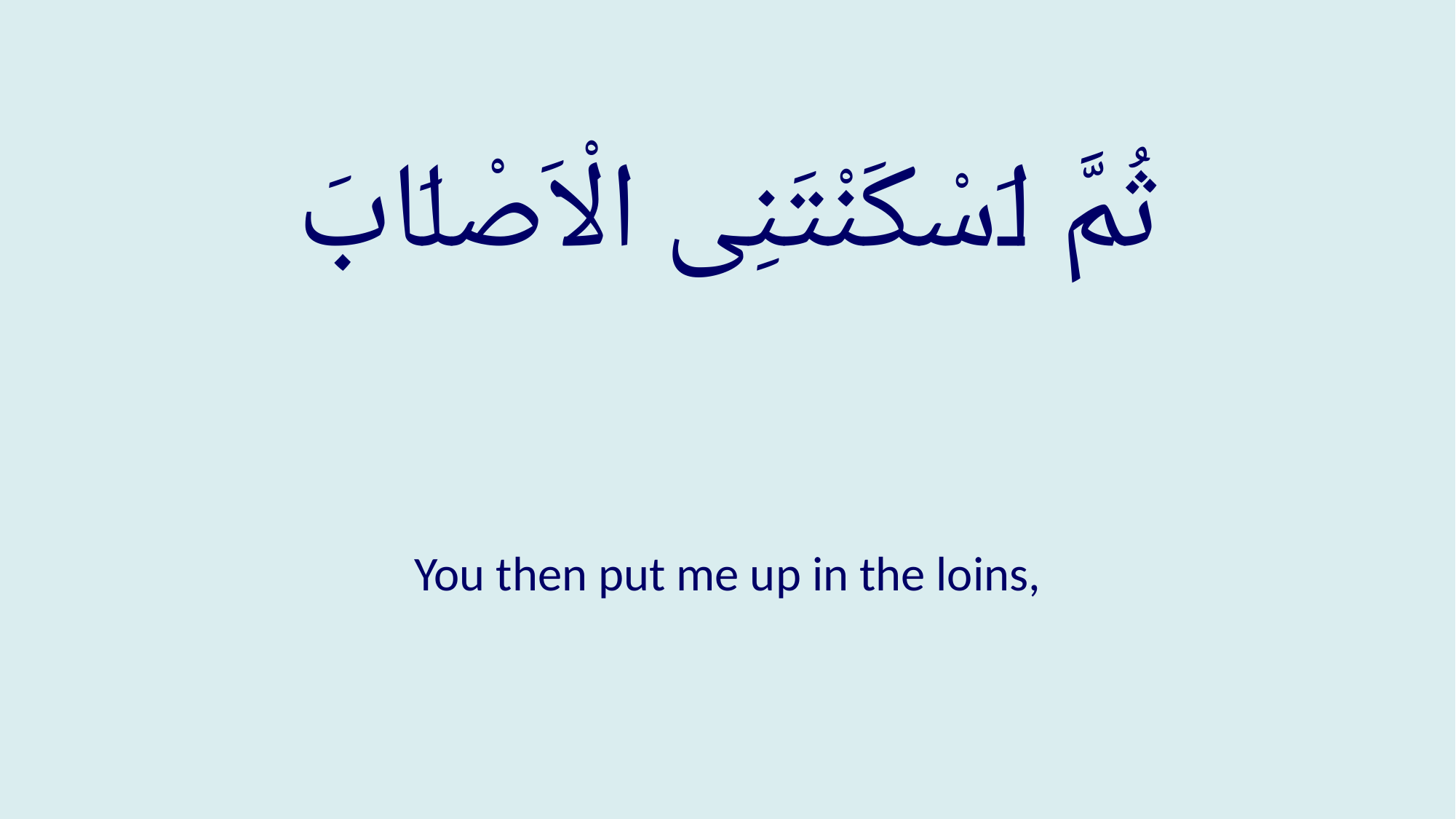

# ثُمَّ اَسْكَنْتَنِی الْاَصْلَابَ
You then put me up in the loins,